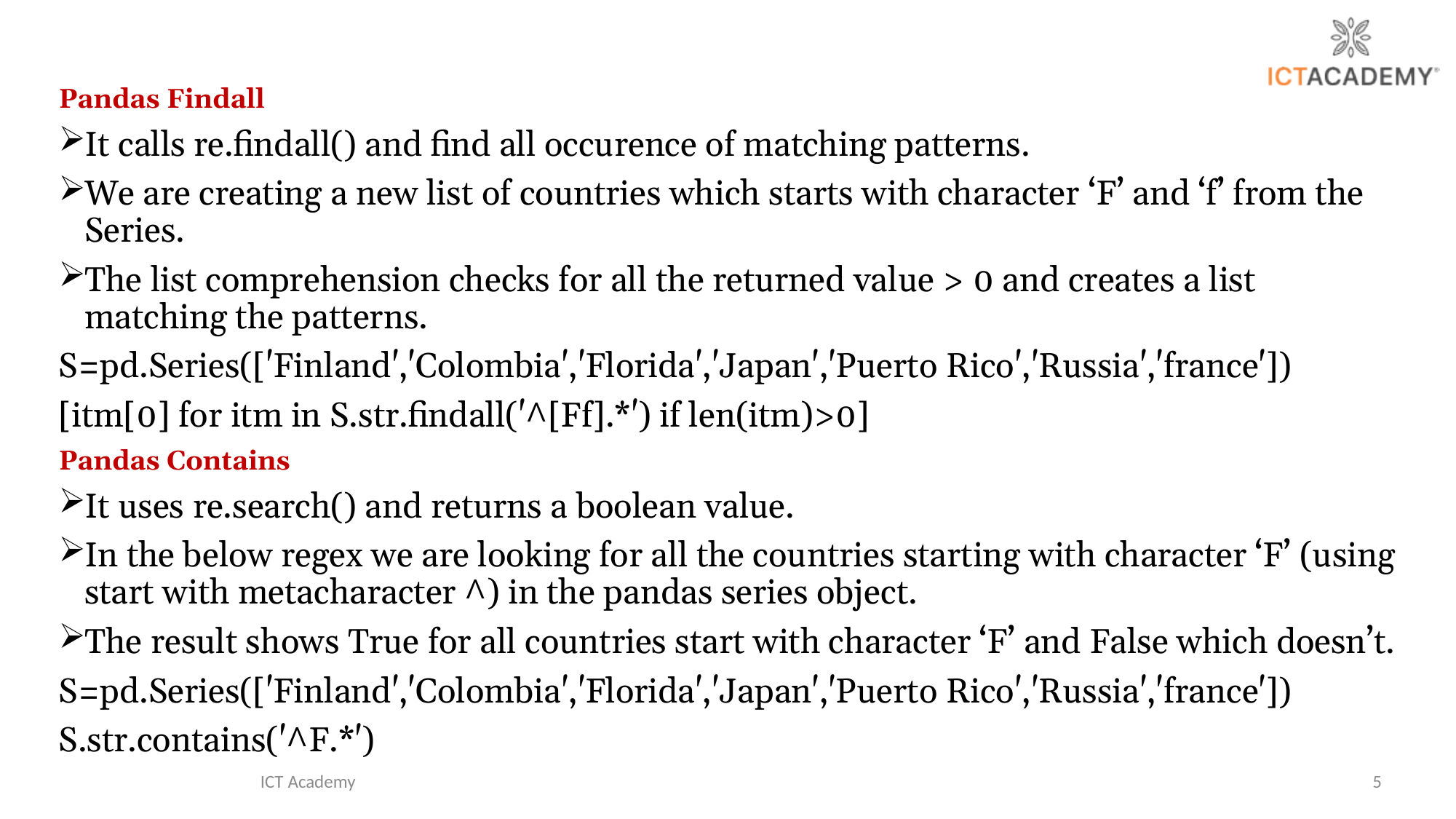

Pandas Findall
It calls re.findall() and find all occurence of matching patterns.
We are creating a new list of countries which starts with character ‘F’ and ‘f’ from the Series.
The list comprehension checks for all the returned value > 0 and creates a list matching the patterns.
S=pd.Series(['Finland','Colombia','Florida','Japan','Puerto Rico','Russia','france'])
[itm[0] for itm in S.str.findall('^[Ff].*') if len(itm)>0]
Pandas Contains
It uses re.search() and returns a boolean value.
In the below regex we are looking for all the countries starting with character ‘F’ (using start with metacharacter ^) in the pandas series object.
The result shows True for all countries start with character ‘F’ and False which doesn’t.
S=pd.Series(['Finland','Colombia','Florida','Japan','Puerto Rico','Russia','france'])
S.str.contains('^F.*')
ICT Academy
5